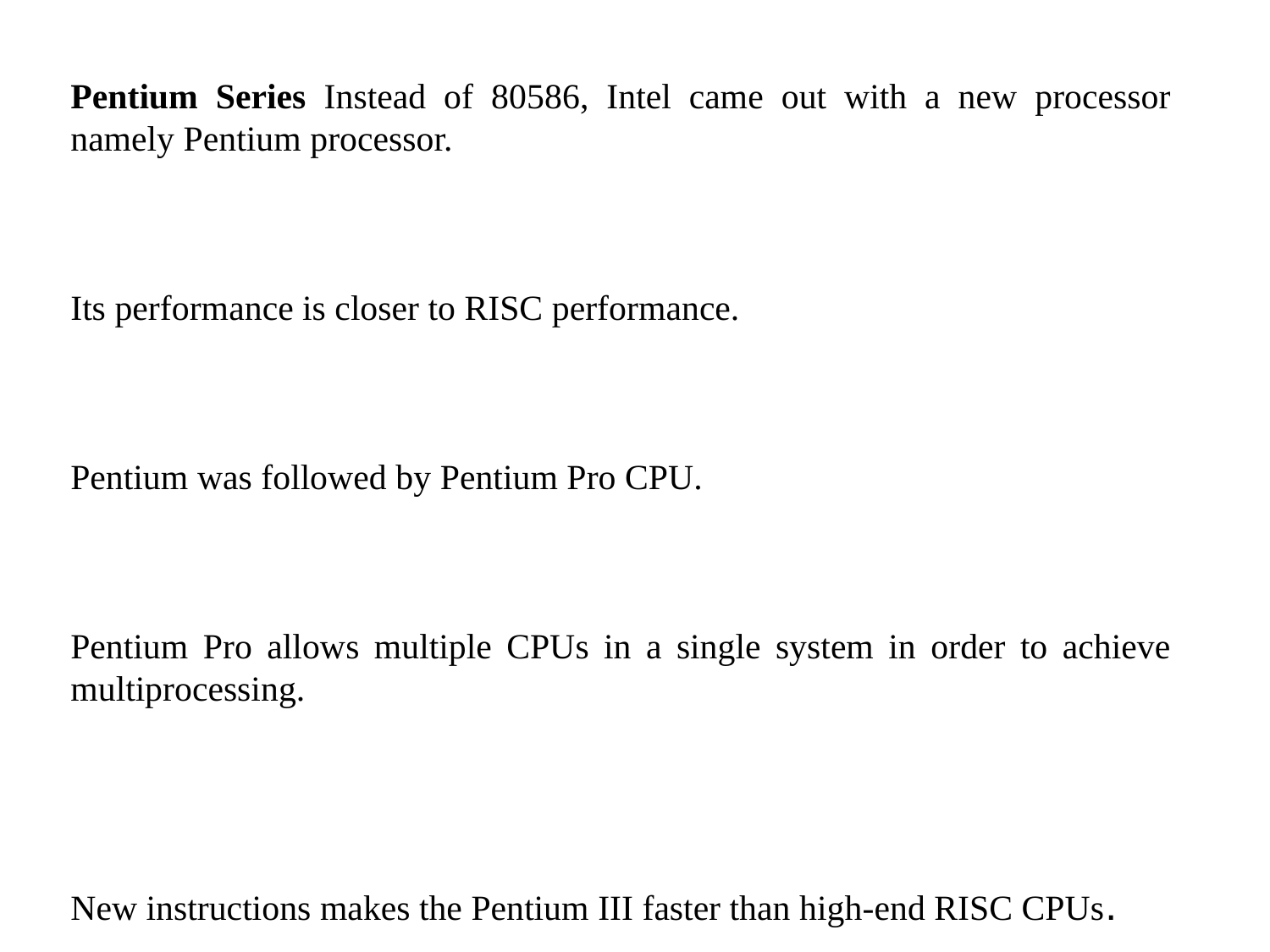

Pentium Series Instead of 80586, Intel came out with a new processor namely Pentium processor.

Its performance is closer to RISC performance.

Pentium was followed by Pentium Pro CPU.

Pentium Pro allows multiple CPUs in a single system in order to achieve multiprocessing.

New instructions makes the Pentium III faster than high-end RISC CPUs.